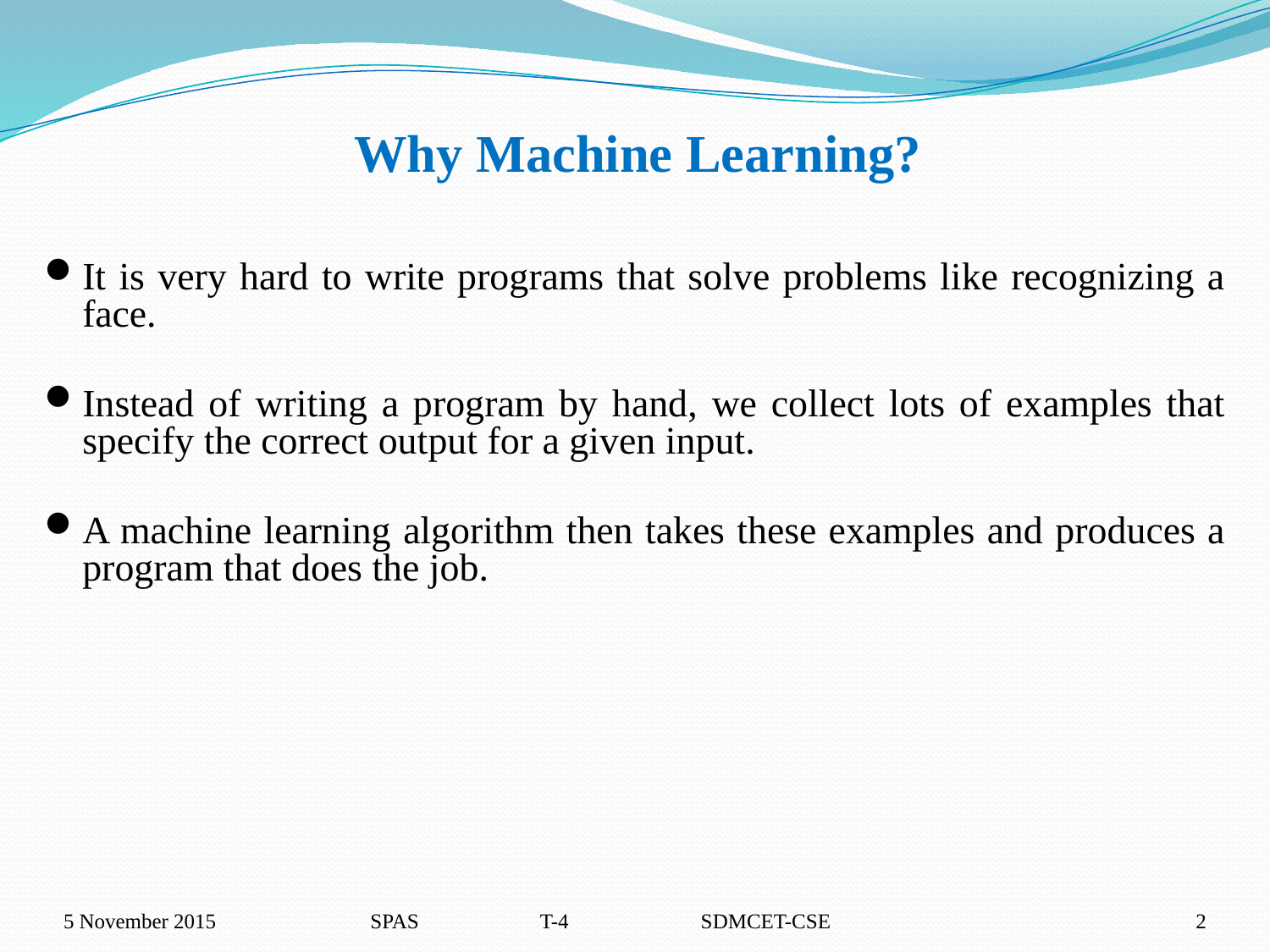

Why Machine Learning?
It is very hard to write programs that solve problems like recognizing a face.

Instead of writing a program by hand, we collect lots of examples that specify the correct output for a given input.

A machine learning algorithm then takes these examples and produces a program that does the job.
5 November 2015
SPAS                       T-4                         SDMCET-CSE
2